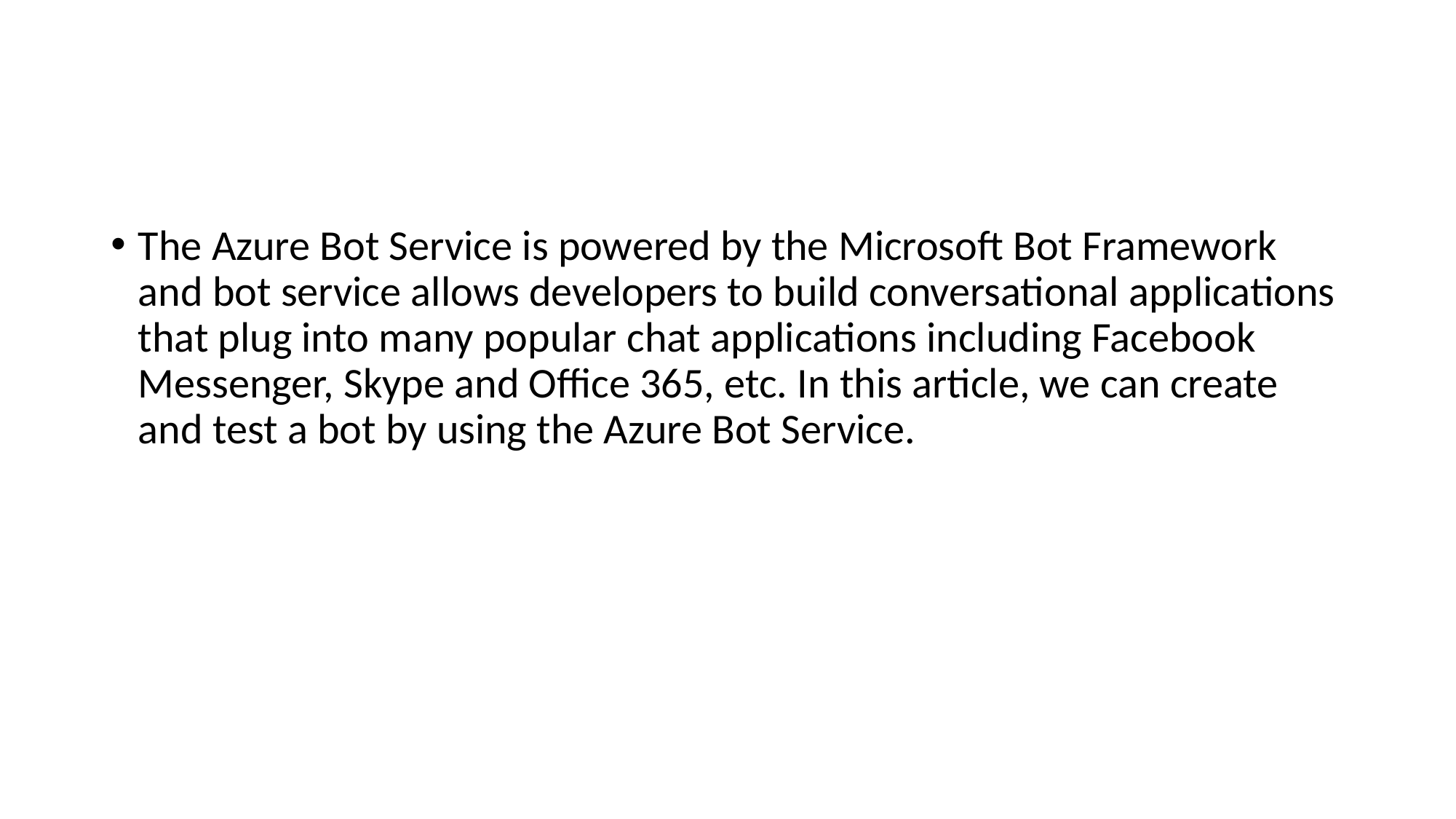

#
The Azure Bot Service is powered by the Microsoft Bot Framework and bot service allows developers to build conversational applications that plug into many popular chat applications including Facebook Messenger, Skype and Office 365, etc. In this article, we can create and test a bot by using the Azure Bot Service.